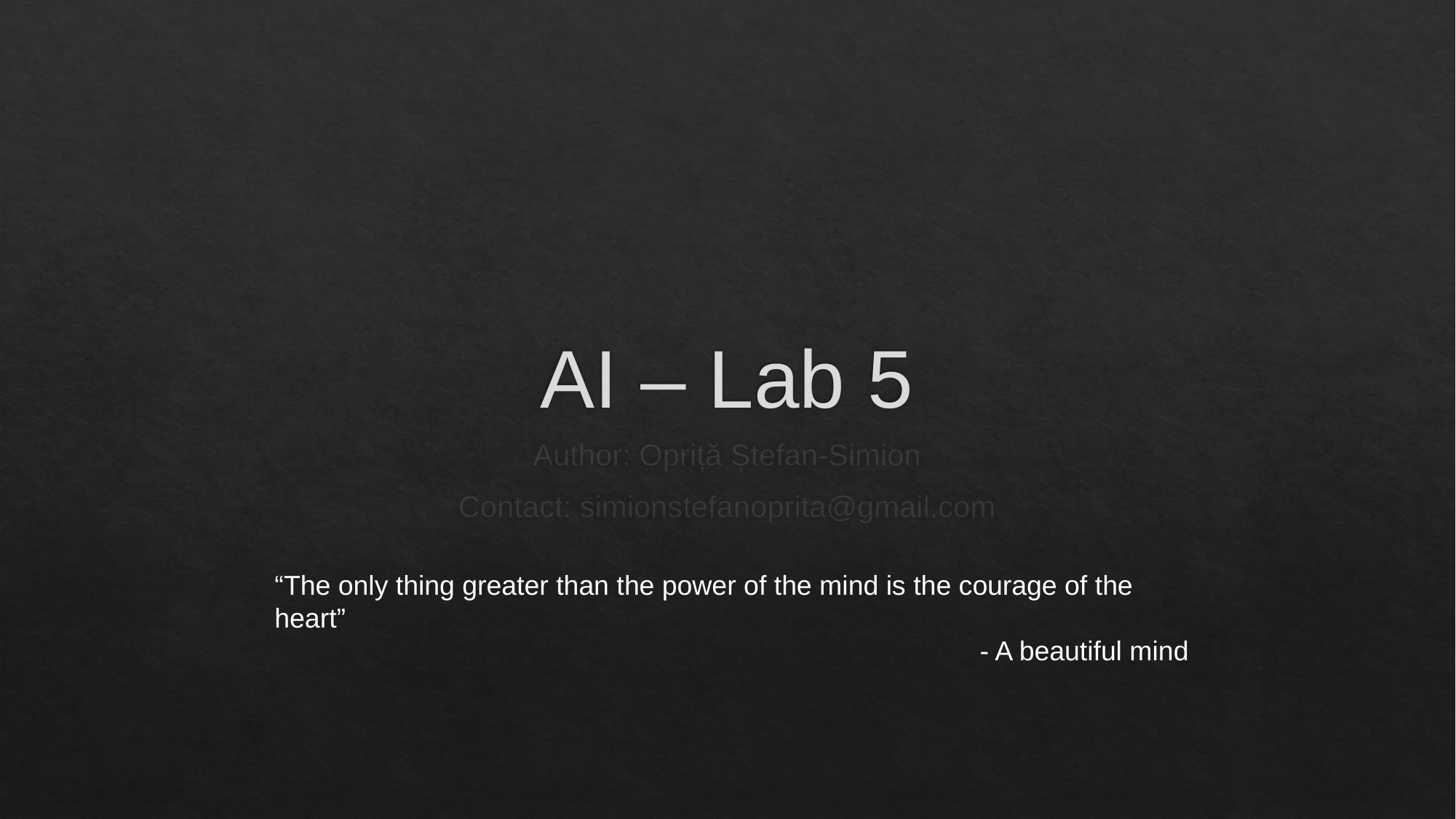

# AI – Lab 5
Author: Opriță Ștefan-Simion
Contact: simionstefanoprita@gmail.com
“The only thing greater than the power of the mind is the courage of the heart”
- A beautiful mind